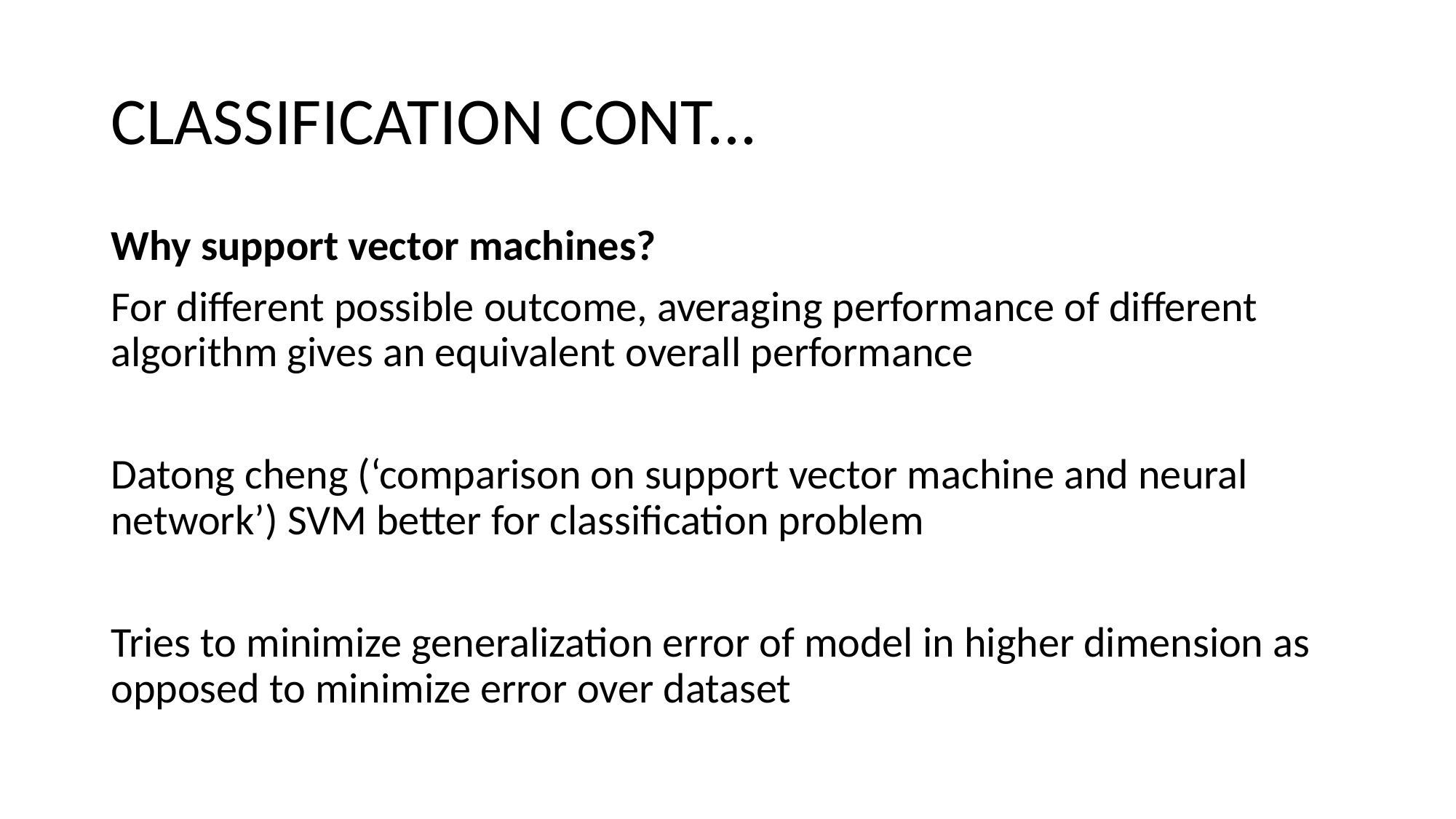

# CLASSIFICATION CONT...
Why support vector machines?
For different possible outcome, averaging performance of different algorithm gives an equivalent overall performance

Datong cheng (‘comparison on support vector machine and neural network’) SVM better for classification problem

Tries to minimize generalization error of model in higher dimension as opposed to minimize error over dataset